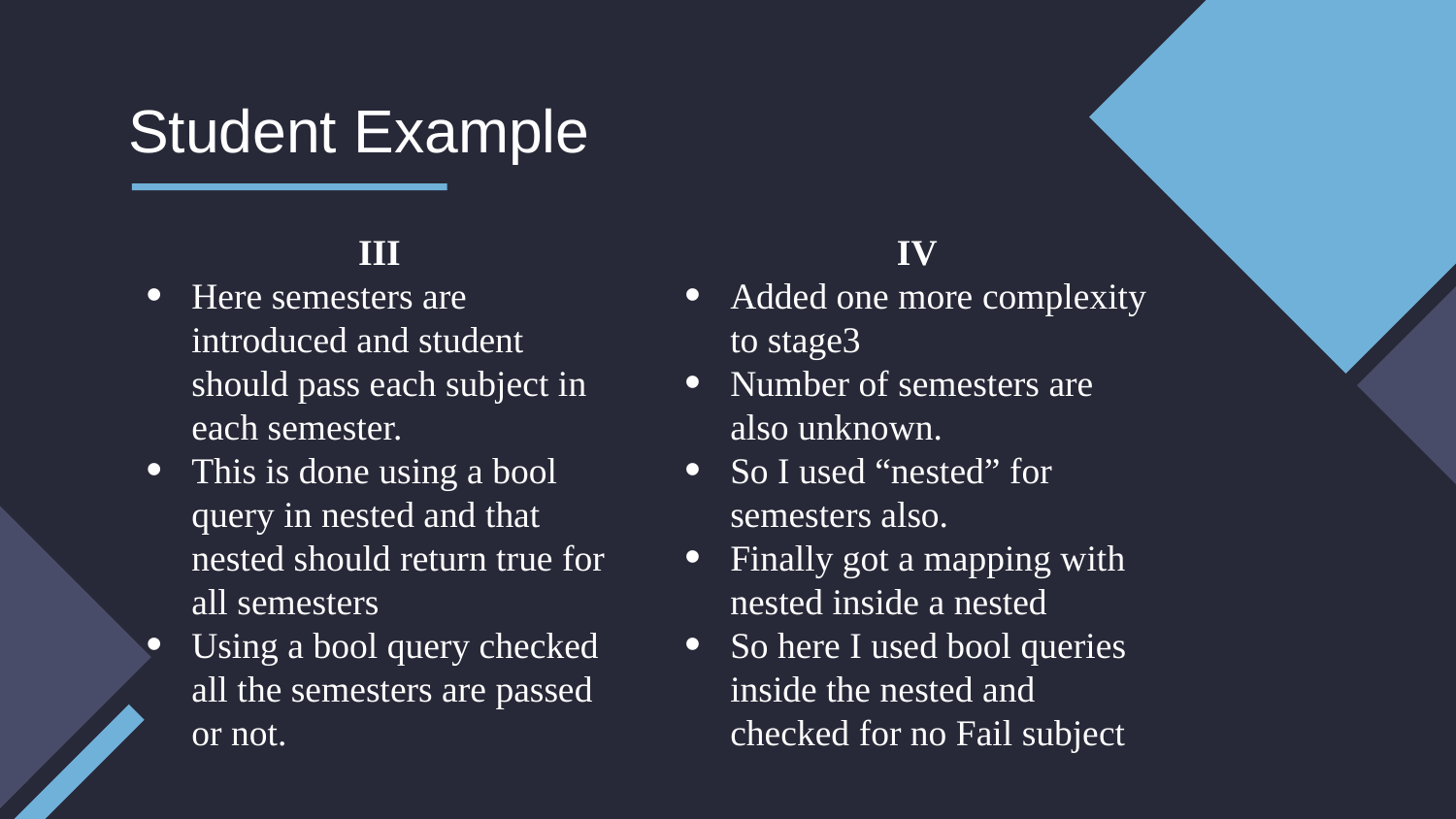

# Student Example
                       III
Here semesters are introduced and student should pass each subject in each semester.
This is done using a bool query in nested and that nested should return true for all semesters
Using a bool query checked all the semesters are passed or not.
                       IV
Added one more complexity to stage3
Number of semesters are also unknown.
So I used “nested” for semesters also.
Finally got a mapping with nested inside a nested
So here I used bool queries inside the nested and checked for no Fail subject